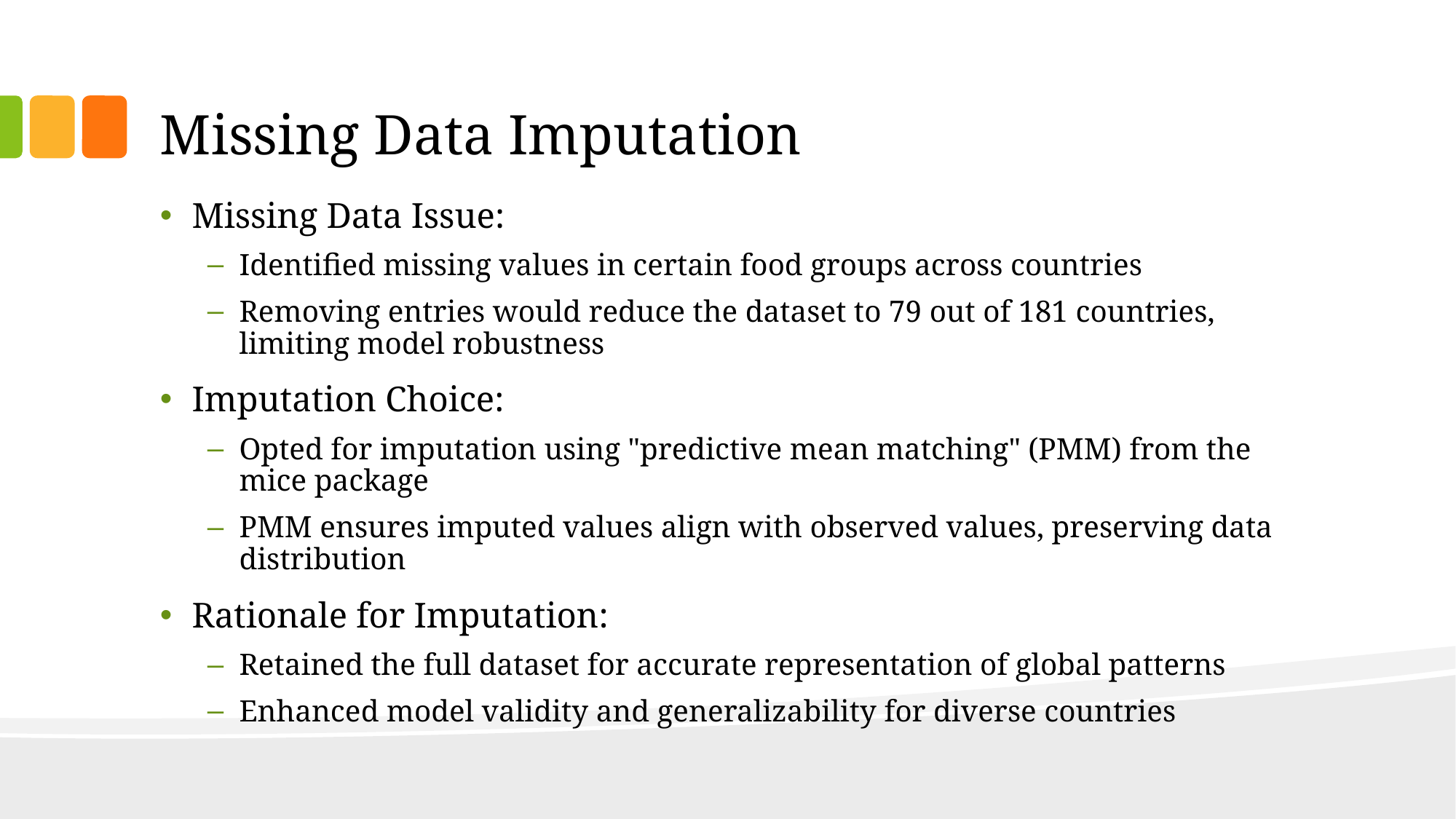

# Missing Data Imputation
Missing Data Issue:
Identified missing values in certain food groups across countries
Removing entries would reduce the dataset to 79 out of 181 countries, limiting model robustness
Imputation Choice:
Opted for imputation using "predictive mean matching" (PMM) from the mice package
PMM ensures imputed values align with observed values, preserving data distribution
Rationale for Imputation:
Retained the full dataset for accurate representation of global patterns
Enhanced model validity and generalizability for diverse countries